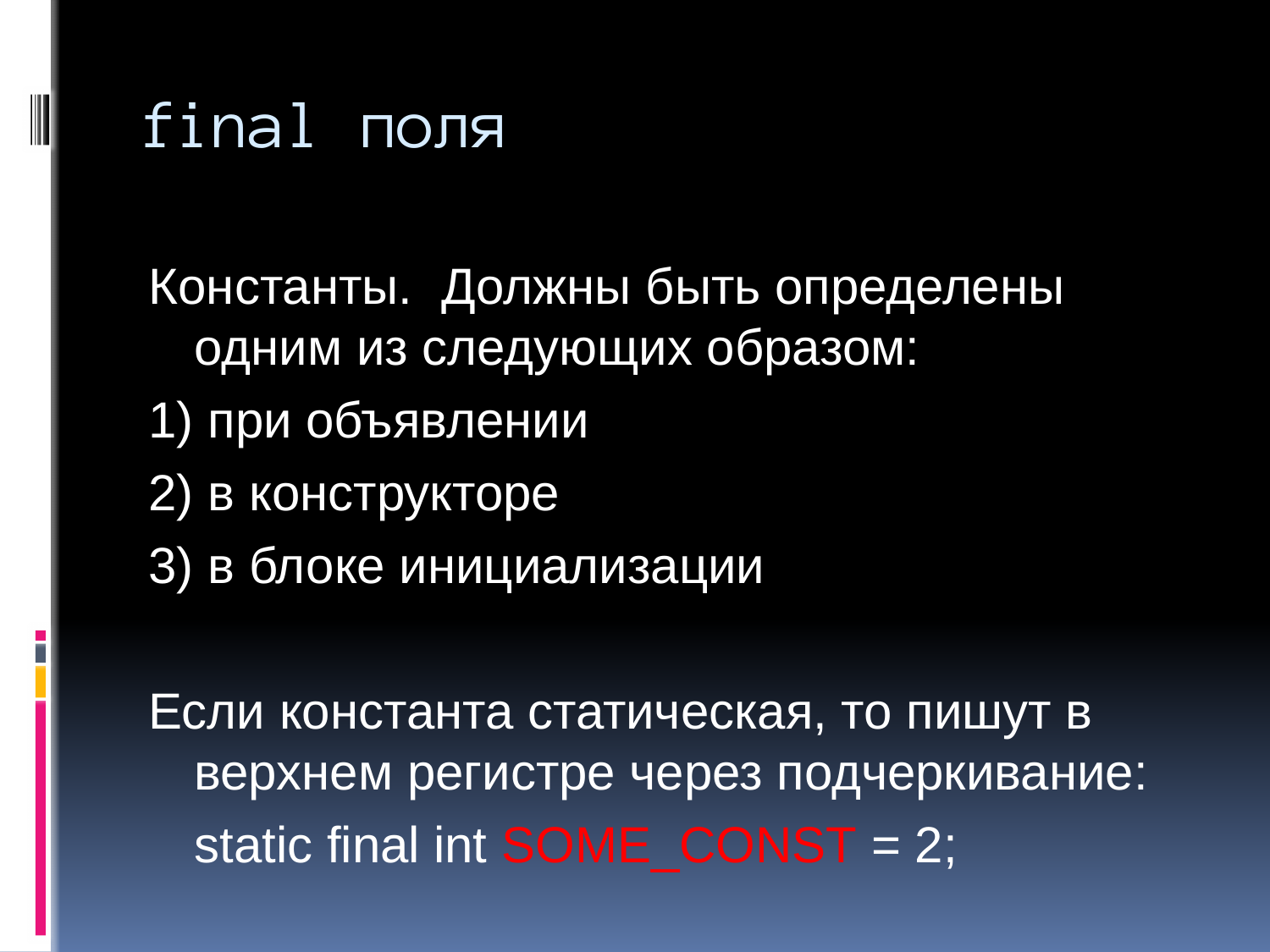

# final поля
Константы.  Должны быть определены одним из следующих образом:
1) при объявлении
2) в конструкторе
3) в блоке инициализации

Если константа статическая, то пишут в верхнем регистре через подчеркивание:
	static final int SOME_CONST = 2;